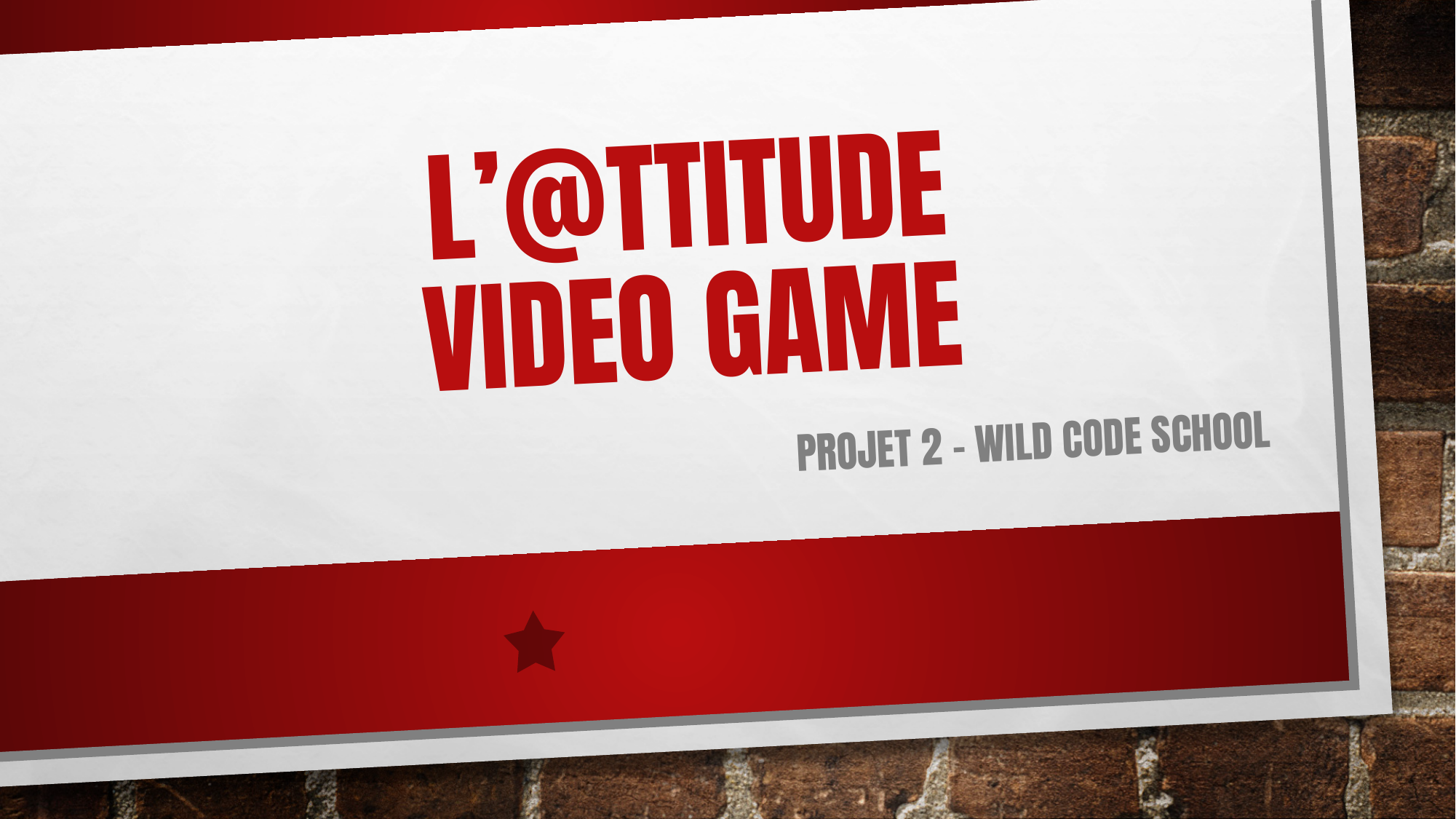

# L’@ttitude video game
Projet 2 – Wild Code School